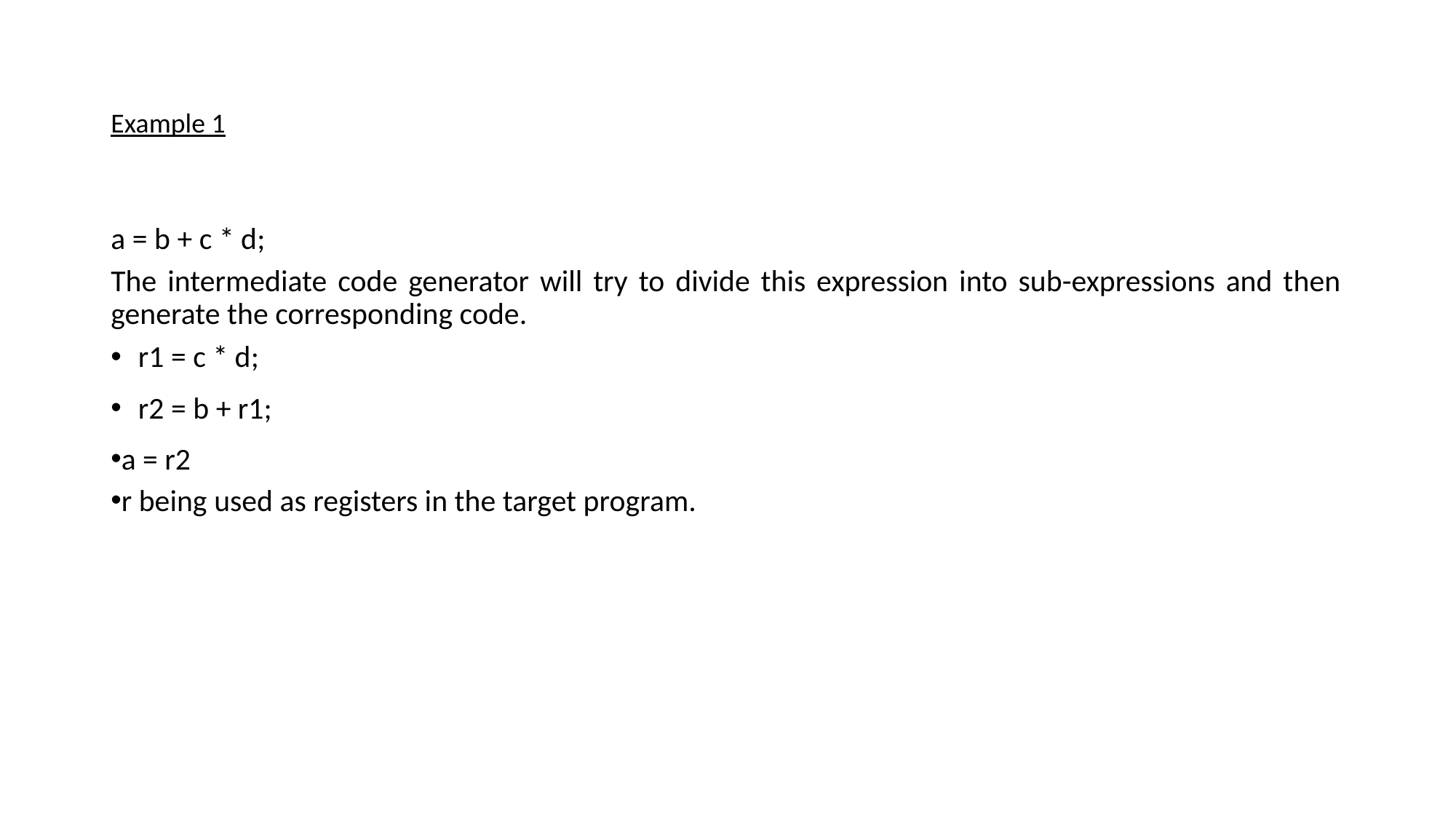

# Example 1
a = b + c * d;
The intermediate code generator will try to divide this expression into sub-expressions and then generate the corresponding code.
r1 = c * d;
r2 = b + r1;
a = r2
r being used as registers in the target program.